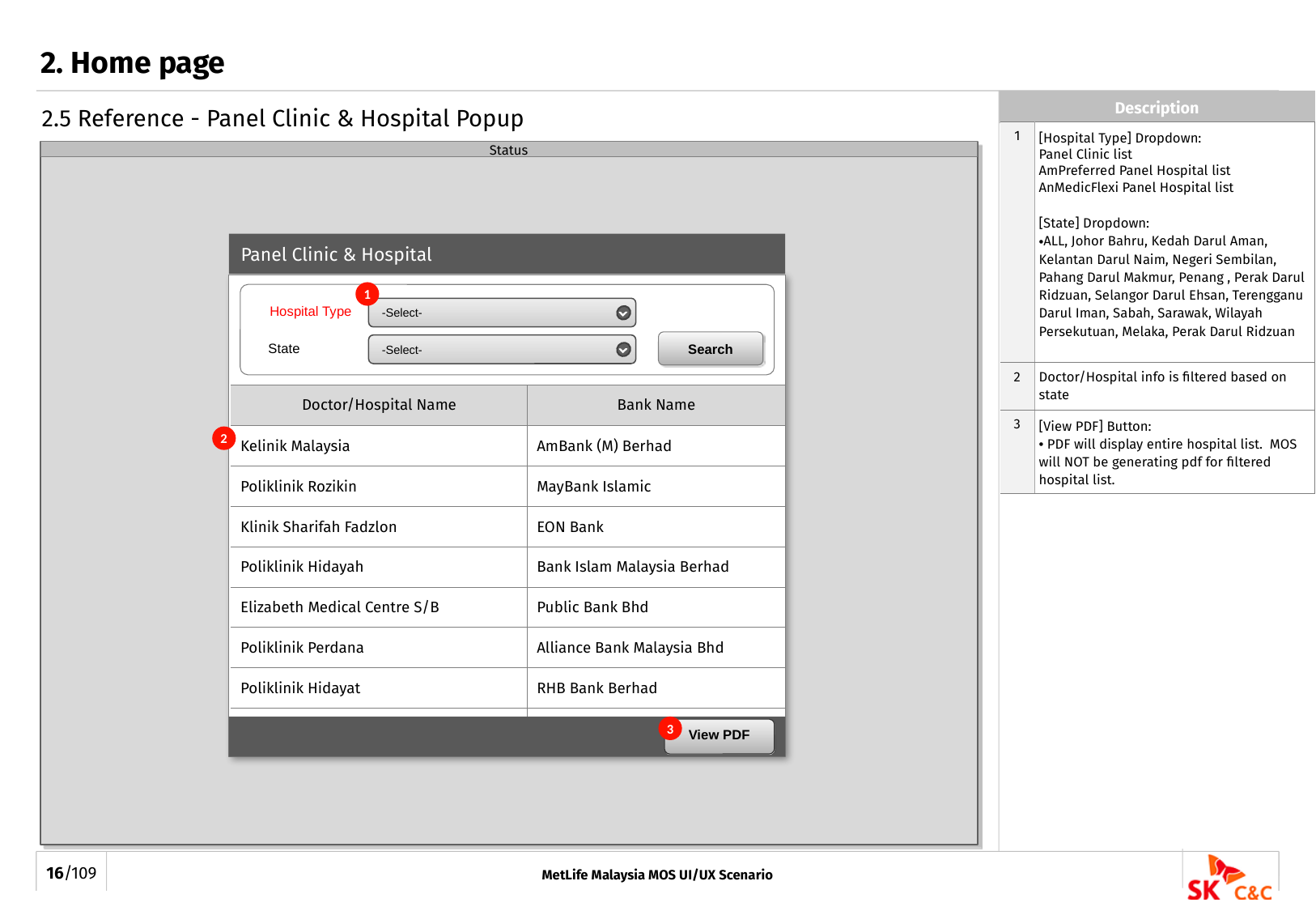

# 2. Home page
2.5 Reference - Panel Clinic & Hospital Popup
| 1 | [Hospital Type] Dropdown: Panel Clinic list AmPreferred Panel Hospital list AnMedicFlexi Panel Hospital list [State] Dropdown: ALL, Johor Bahru, Kedah Darul Aman, Kelantan Darul Naim, Negeri Sembilan, Pahang Darul Makmur, Penang , Perak Darul Ridzuan, Selangor Darul Ehsan, Terengganu Darul Iman, Sabah, Sarawak, Wilayah Persekutuan, Melaka, Perak Darul Ridzuan |
| --- | --- |
| 2 | Doctor/Hospital info is filtered based on state |
| 3 | [View PDF] Button: PDF will display entire hospital list. MOS will NOT be generating pdf for filtered hospital list. |

Status
Panel Clinic & Hospital

1

-Select-

Hospital Type
Search
-Select-

State
| Doctor/Hospital Name | Bank Name |
| --- | --- |
| Kelinik Malaysia | AmBank (M) Berhad |
| Poliklinik Rozikin | MayBank Islamic |
| Klinik Sharifah Fadzlon | EON Bank |
| Poliklinik Hidayah | Bank Islam Malaysia Berhad |
| Elizabeth Medical Centre S/B | Public Bank Bhd |
| Poliklinik Perdana | Alliance Bank Malaysia Bhd |
| Poliklinik Hidayat | RHB Bank Berhad |
|  |  |
2

3
View PDF